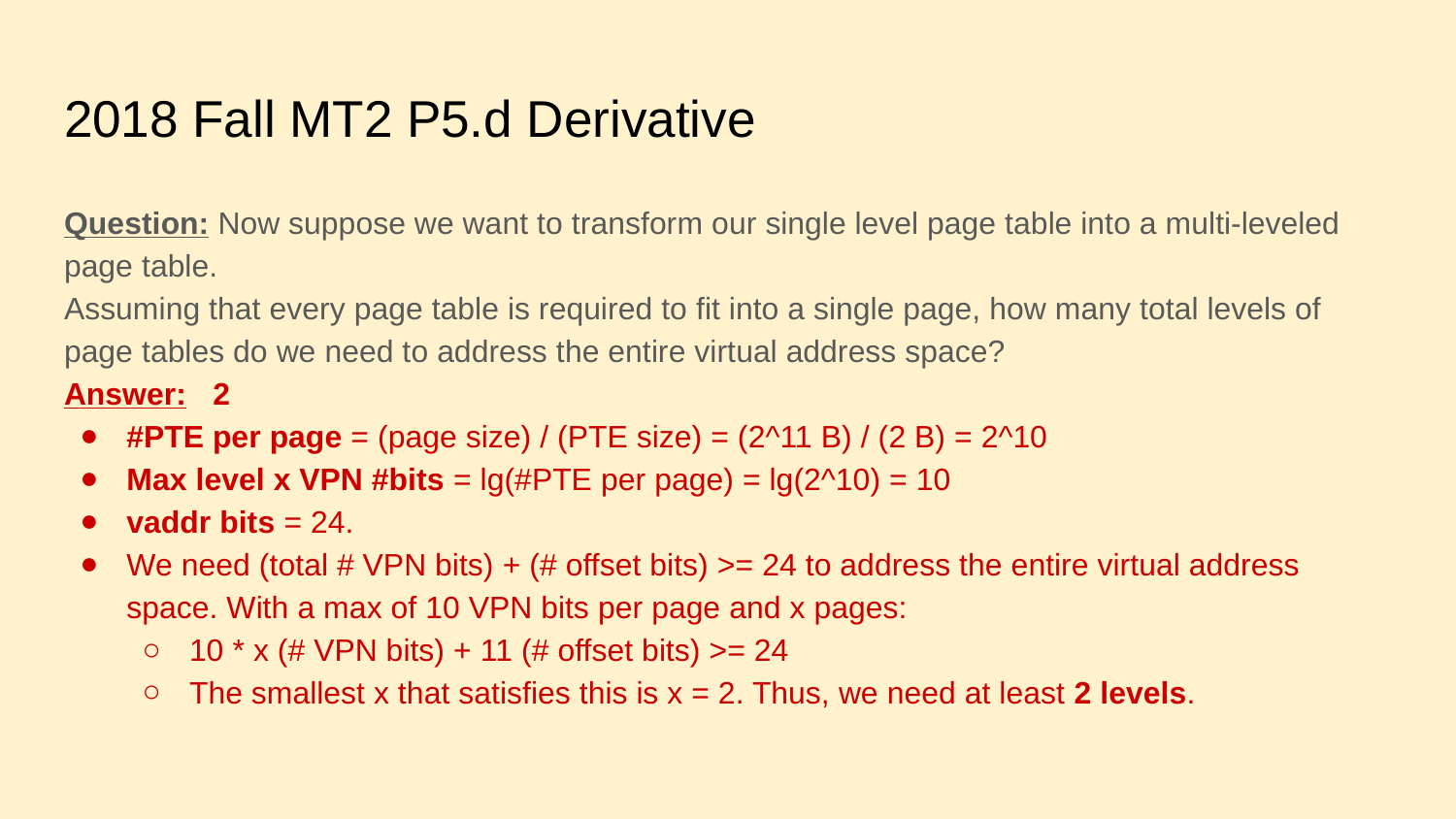

# 2018 Fall MT2 P5.d Derivative
Question: Now suppose we want to transform our single level page table into a multi-leveled page table.
Assuming that every page table is required to fit into a single page, how many total levels of page tables do we need to address the entire virtual address space?
Answer:   2
#PTE per page = (page size) / (PTE size) = (2^11 B) / (2 B) = 2^10
Max level x VPN #bits = lg(#PTE per page) = lg(2^10) = 10
vaddr bits = 24.
We need (total # VPN bits) + (# offset bits) >= 24 to address the entire virtual address space. With a max of 10 VPN bits per page and x pages:
10 * x (# VPN bits) + 11 (# offset bits) >= 24
The smallest x that satisfies this is x = 2. Thus, we need at least 2 levels.